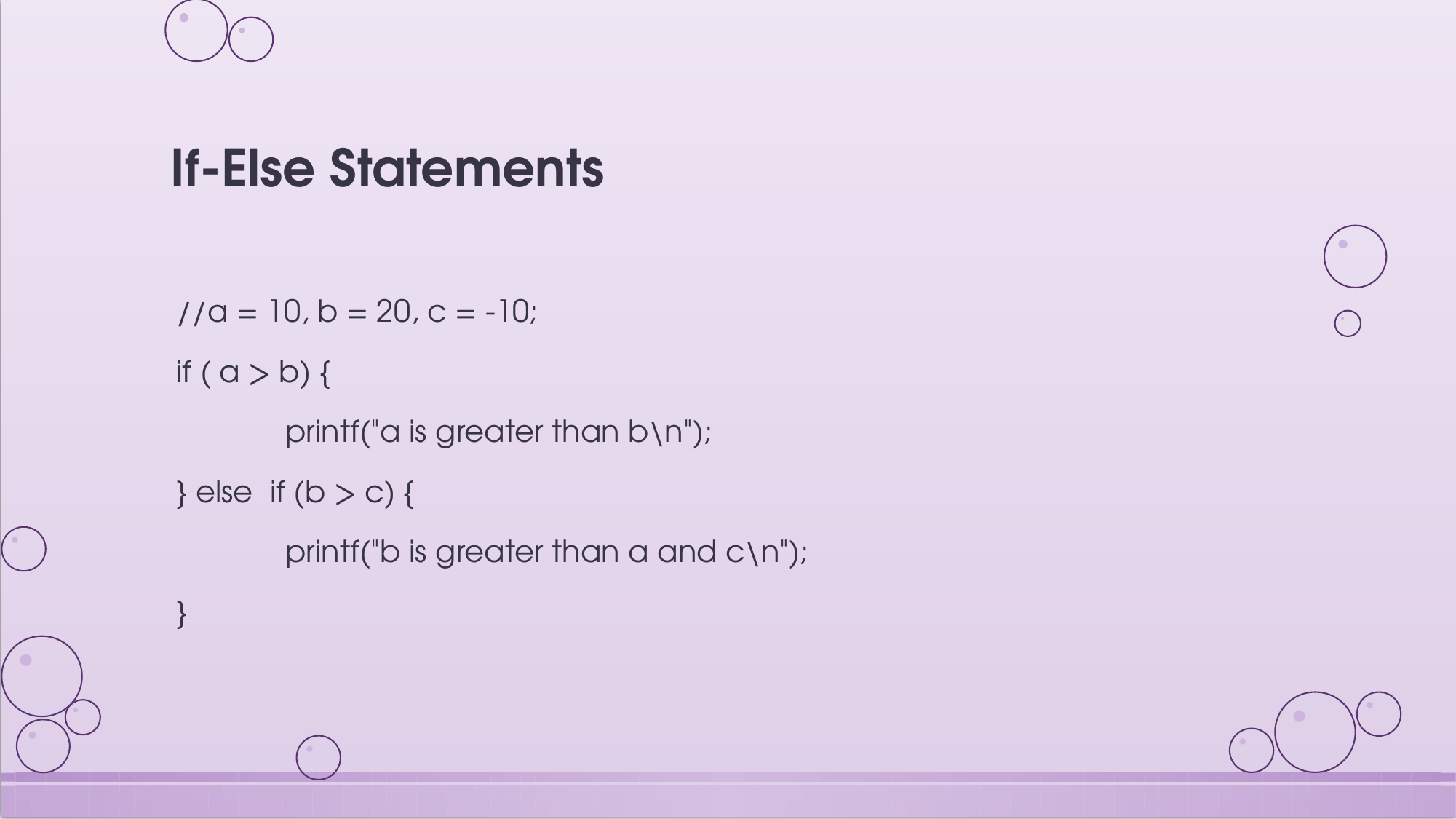

# If-Else Statements

//a = 10, b = 20, c = -10;
if ( a > b) {
	printf("a is greater than b\n");
} else  if (b > c) {
	printf("b is greater than a and c\n");
}